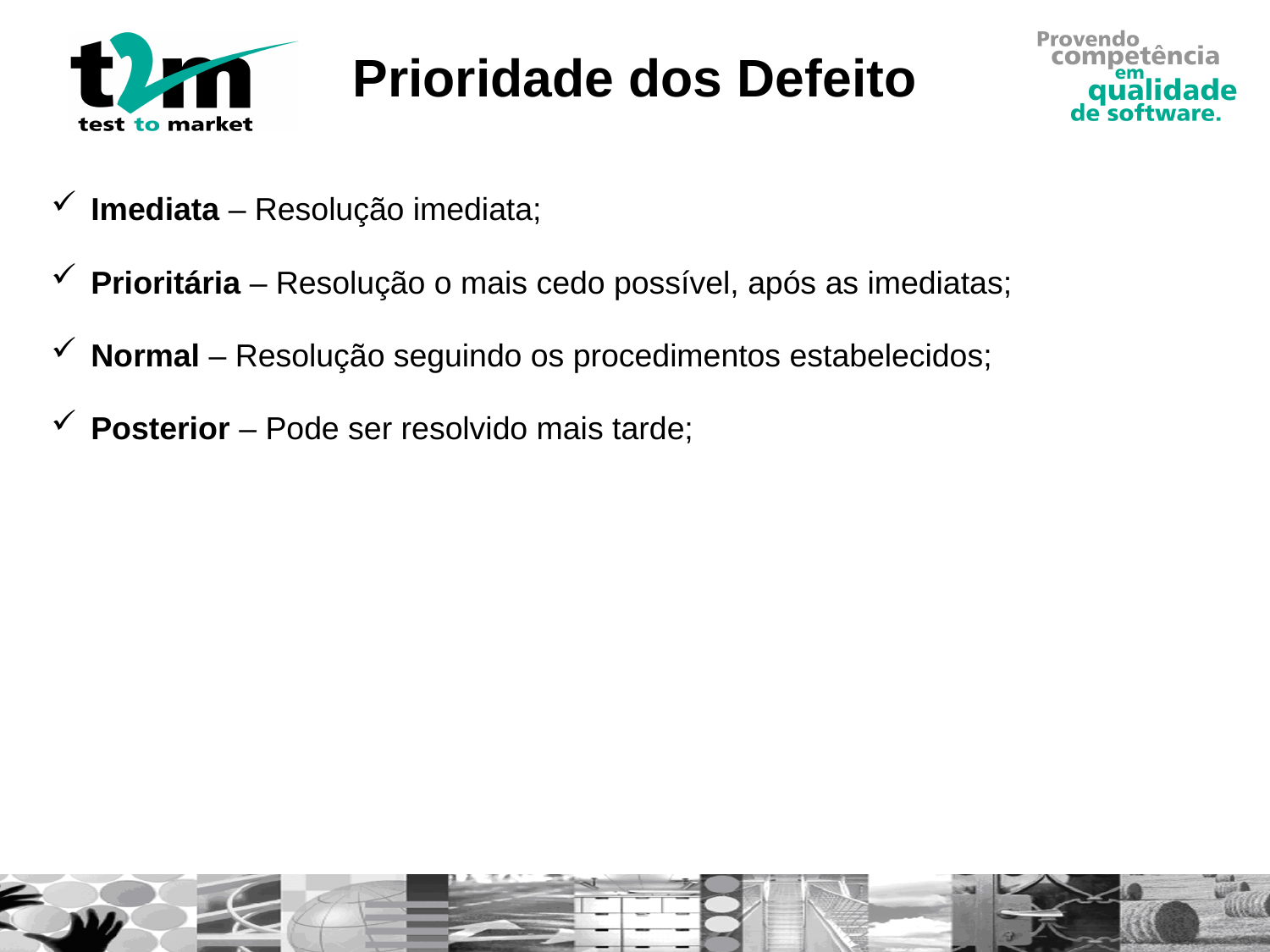

# Prioridade dos Defeito
Imediata – Resolução imediata;
Prioritária – Resolução o mais cedo possível, após as imediatas;
Normal – Resolução seguindo os procedimentos estabelecidos;
Posterior – Pode ser resolvido mais tarde;